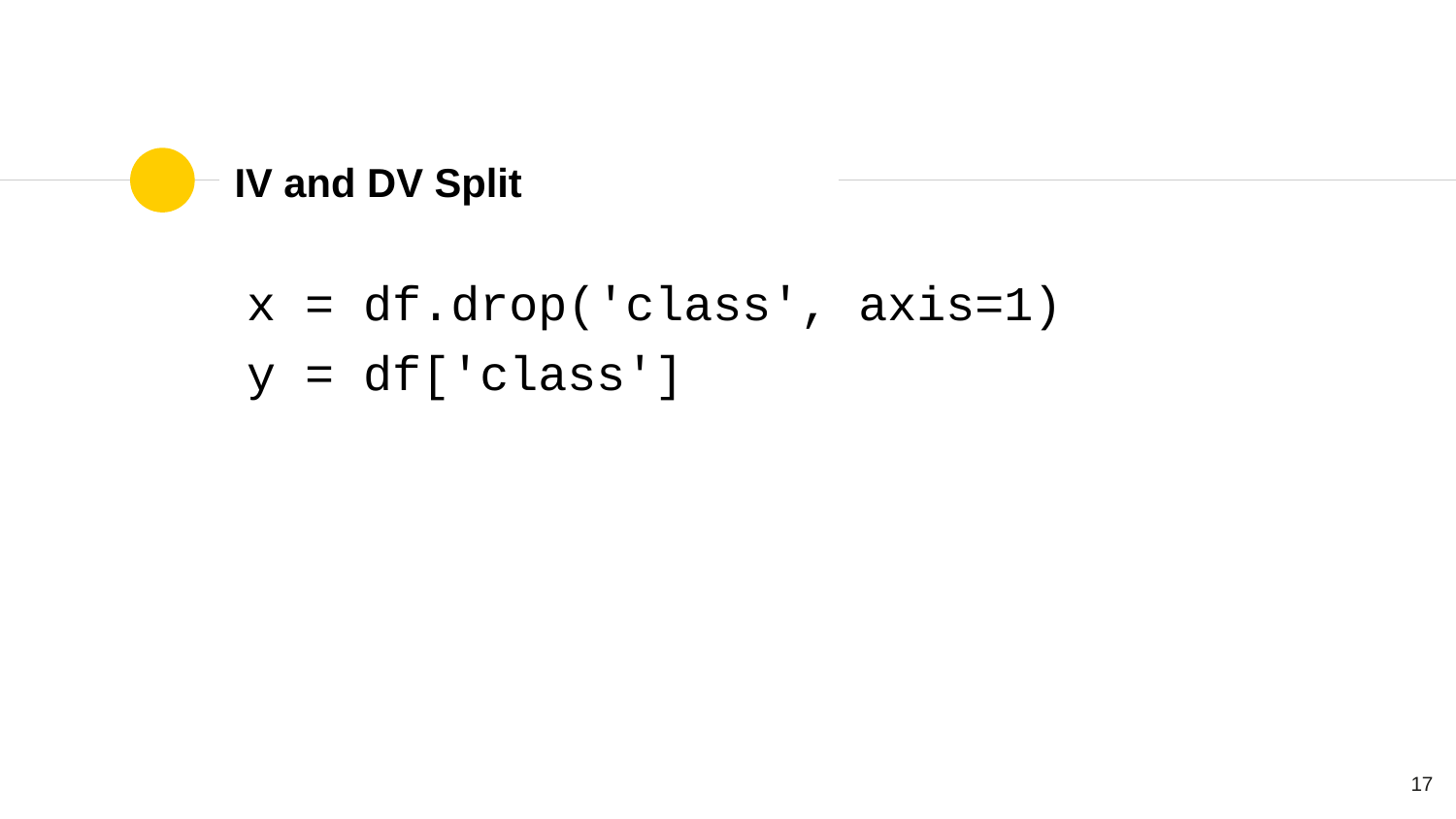

# IV and DV Split
x = df.drop('class', axis=1)
y = df['class']

17